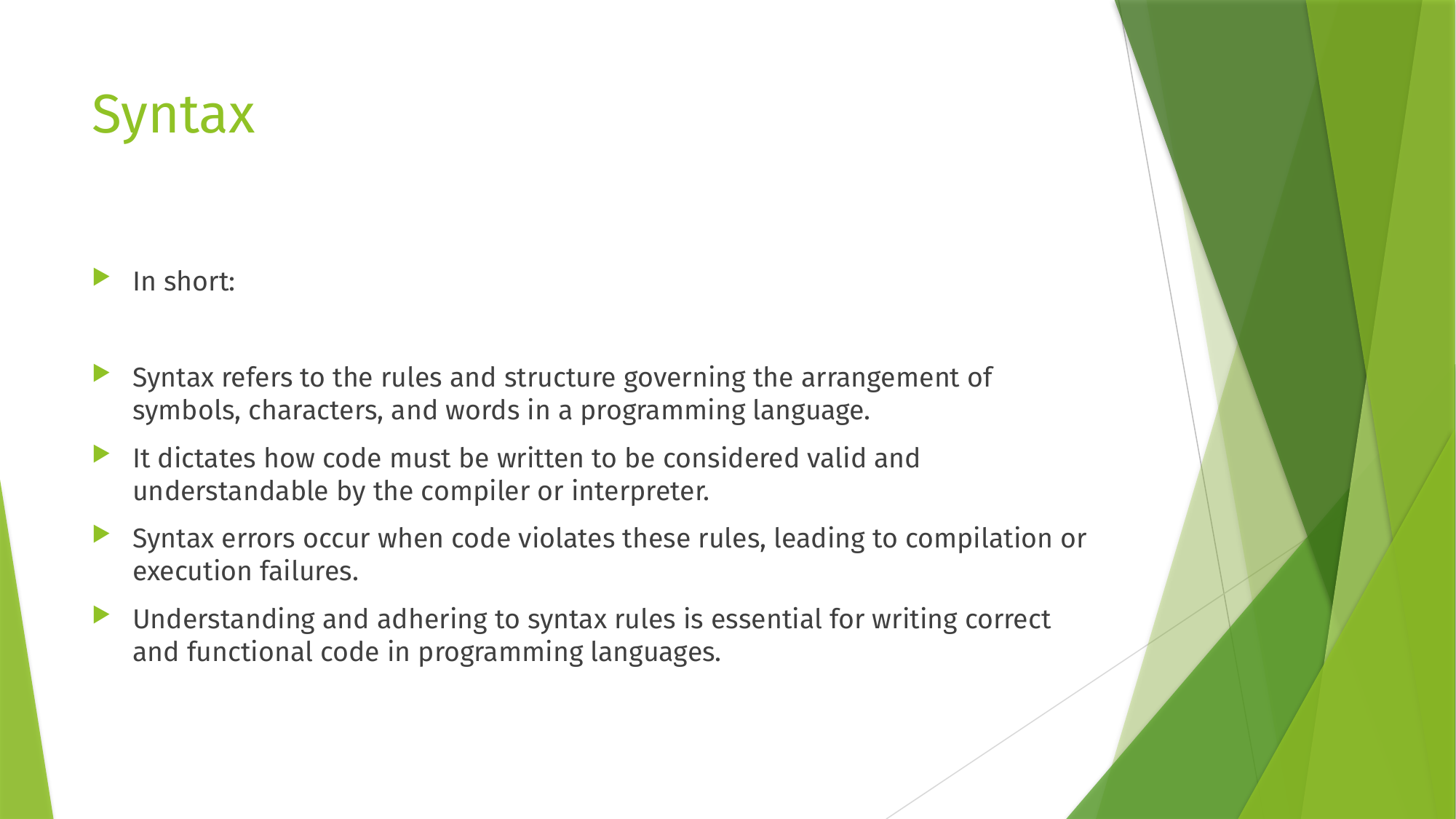

# Syntax
In short:

Syntax refers to the rules and structure governing the arrangement of symbols, characters, and words in a programming language.
It dictates how code must be written to be considered valid and understandable by the compiler or interpreter.
Syntax errors occur when code violates these rules, leading to compilation or execution failures.
Understanding and adhering to syntax rules is essential for writing correct and functional code in programming languages.